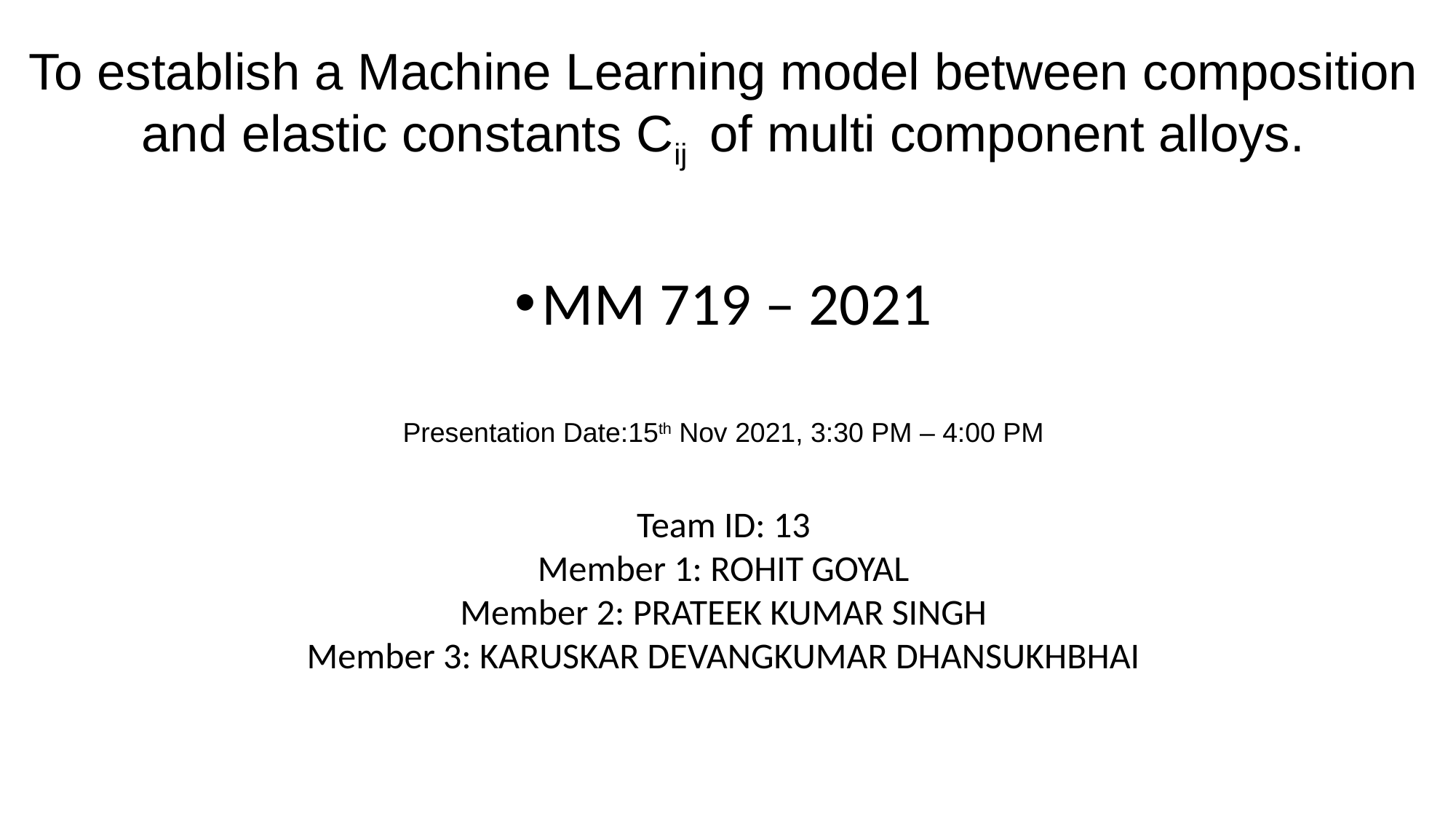

# To establish a Machine Learning model between composition and elastic constants Cij  of multi component alloys.
MM 719 – 2021
Presentation Date:15th Nov 2021, 3:30 PM – 4:00 PM
Team ID: 13
Member 1: ROHIT GOYAL
Member 2: PRATEEK KUMAR SINGH
Member 3: KARUSKAR DEVANGKUMAR DHANSUKHBHAI